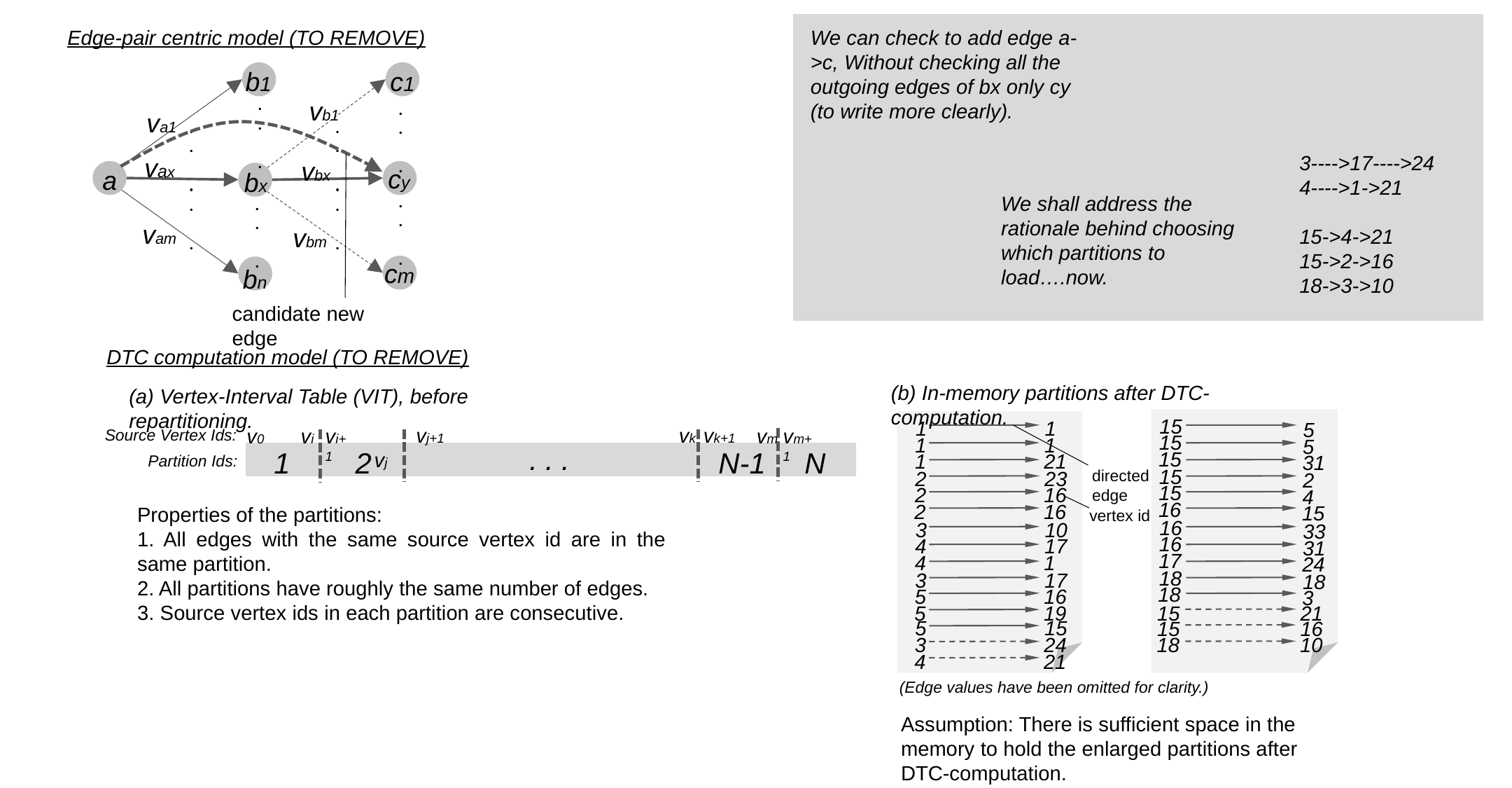

Edge-pair centric model (TO REMOVE)

We can check to add edge a->c, Without checking all the outgoing edges of bx only cy (to write more clearly).
b1
c1

.
.
.
vb1
.
.
.
va1
.
.
.
.
.
.

3---->17---->24
4---->1->21

15->4->21
15->2->16
18->3->10

vax
vbx
cy
a
bx

.
.
.
.
.
.
We shall address the rationale behind choosing which partitions to load….now.
.
.
.
.
.
.
vam
vbm
cm

bn
candidate new edge
DTC computation model (TO REMOVE)

(b) In-memory partitions after DTC-computation.
15

1
1

5
15
1
1
5
15
1
21
31
15
directed edge
2
23
2
15
2
16
4
16
2
16
15
vertex id
16
3
10
33
16
4
17
31
17
4
1
24
18
3
17
18
18
5
16
3
15
21
5
19
5
15
15
16
3
24
18
10
4
21
(Edge values have been omitted for clarity.)

Assumption: There is sufficient space in the memory to hold the enlarged partitions after DTC-computation.
(a) Vertex-Interval Table (VIT), before repartitioning.
   vj
vk+1
   vj+1
vk
v0
vi+1
vi
vm+1
vm
Source Vertex Ids:
 . . .
1
N-1
N
2

Partition Ids:
Properties of the partitions:
1. All edges with the same source vertex id are in the same partition.
2. All partitions have roughly the same number of edges.
3. Source vertex ids in each partition are consecutive.